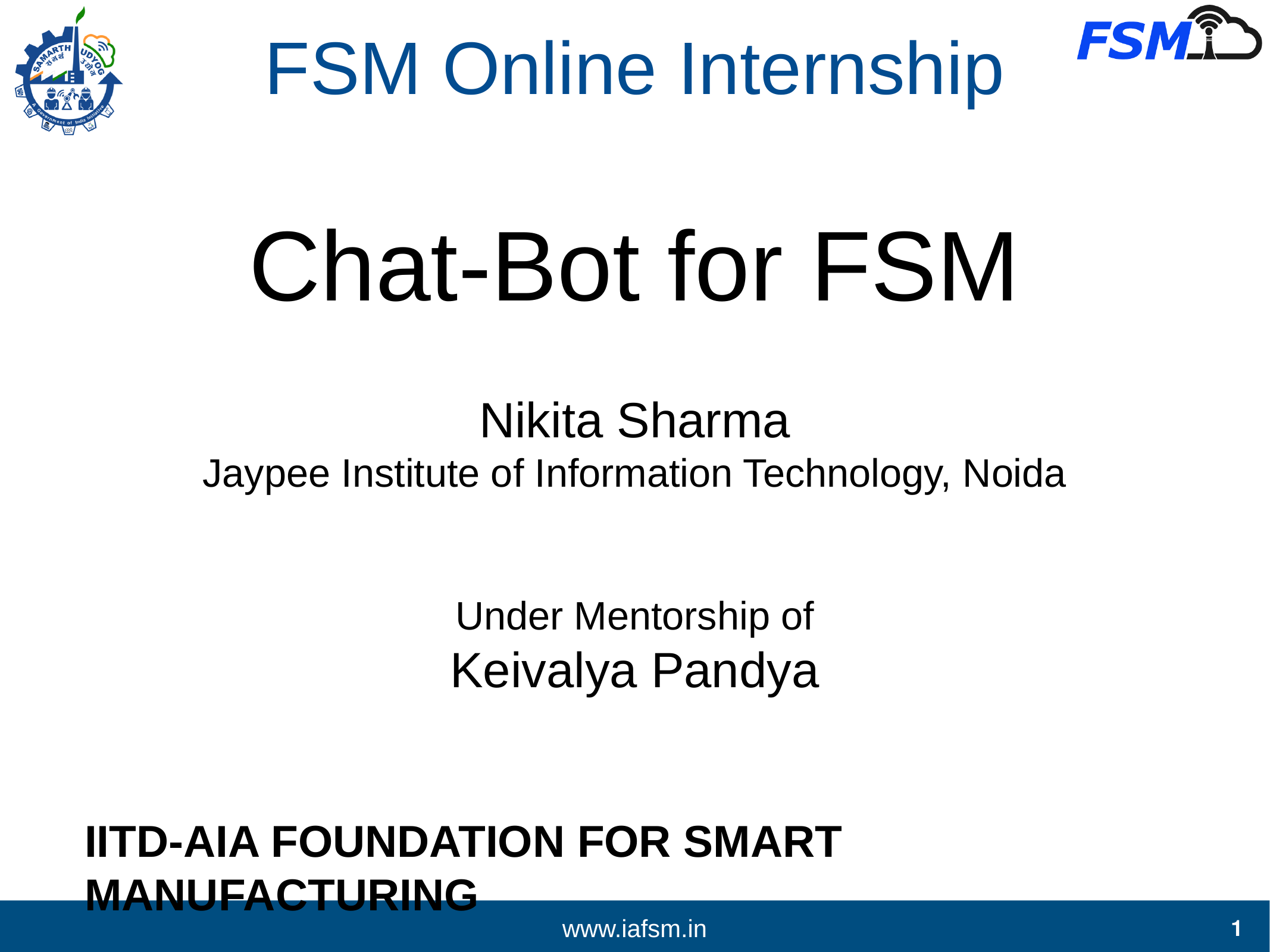

FSM Online Internship
Chat-Bot for FSM
Nikita Sharma
Jaypee Institute of Information Technology, Noida
Under Mentorship of
Keivalya Pandya
IITD-AIA FOUNDATION FOR SMART MANUFACTURING
1